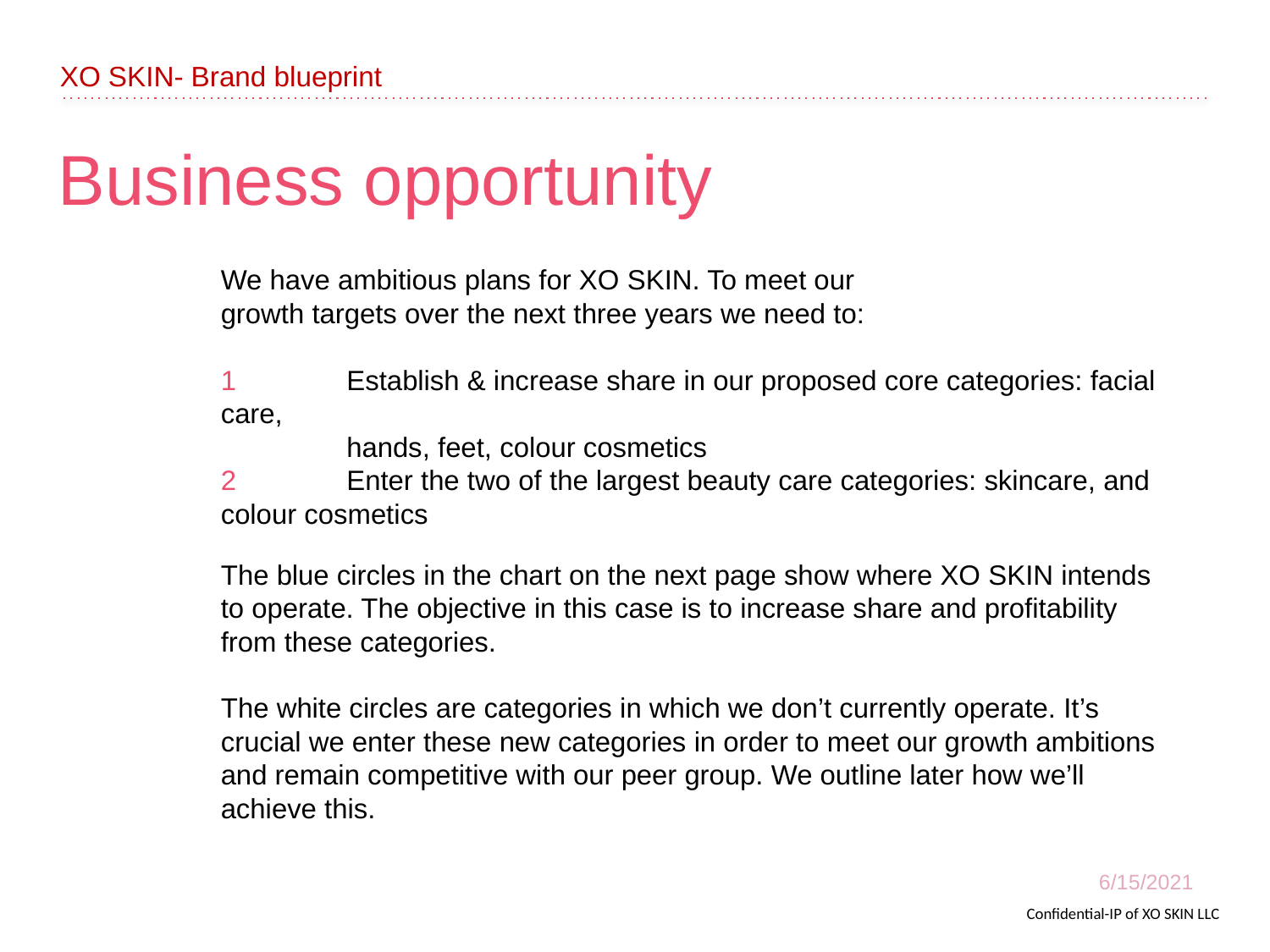

# XO SKIN- Brand blueprint
Business opportunity
We have ambitious plans for XO SKIN. To meet our
growth targets over the next three years we need to:

1	Establish & increase share in our proposed core categories: facial care,
	hands, feet, colour cosmetics
2	Enter the two of the largest beauty care categories: skincare, and colour cosmetics

The blue circles in the chart on the next page show where XO SKIN intends to operate. The objective in this case is to increase share and profitability from these categories.

The white circles are categories in which we don’t currently operate. It’s crucial we enter these new categories in order to meet our growth ambitions and remain competitive with our peer group. We outline later how we’ll achieve this.
6/15/2021
Confidential-IP of XO SKIN LLC